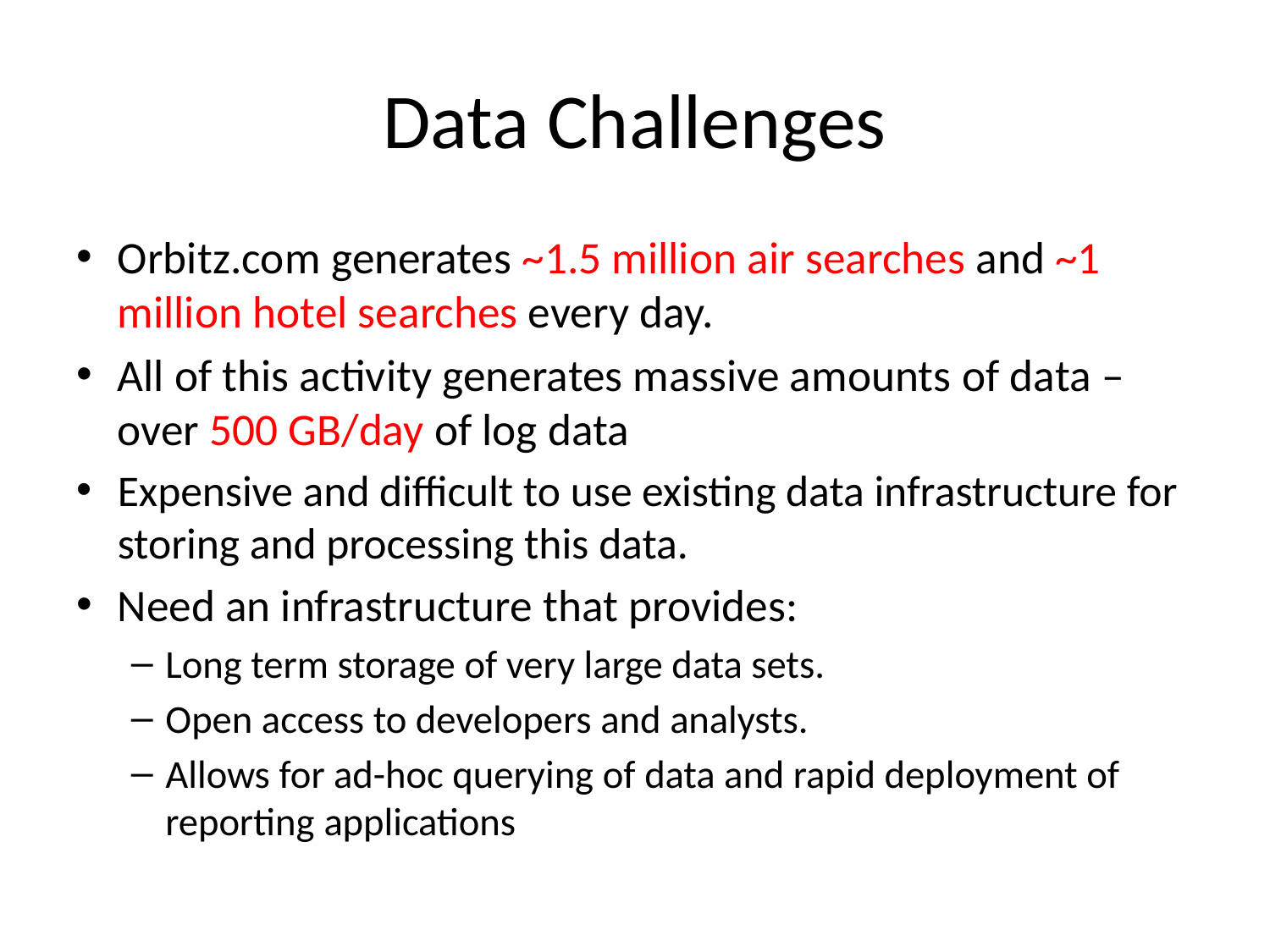

# Data Challenges
Orbitz.com generates ~1.5 million air searches and ~1 million hotel searches every day.
All of this activity generates massive amounts of data – over 500 GB/day of log data
Expensive and difficult to use existing data infrastructure for storing and processing this data.
Need an infrastructure that provides:
Long term storage of very large data sets.
Open access to developers and analysts.
Allows for ad-hoc querying of data and rapid deployment of reporting applications